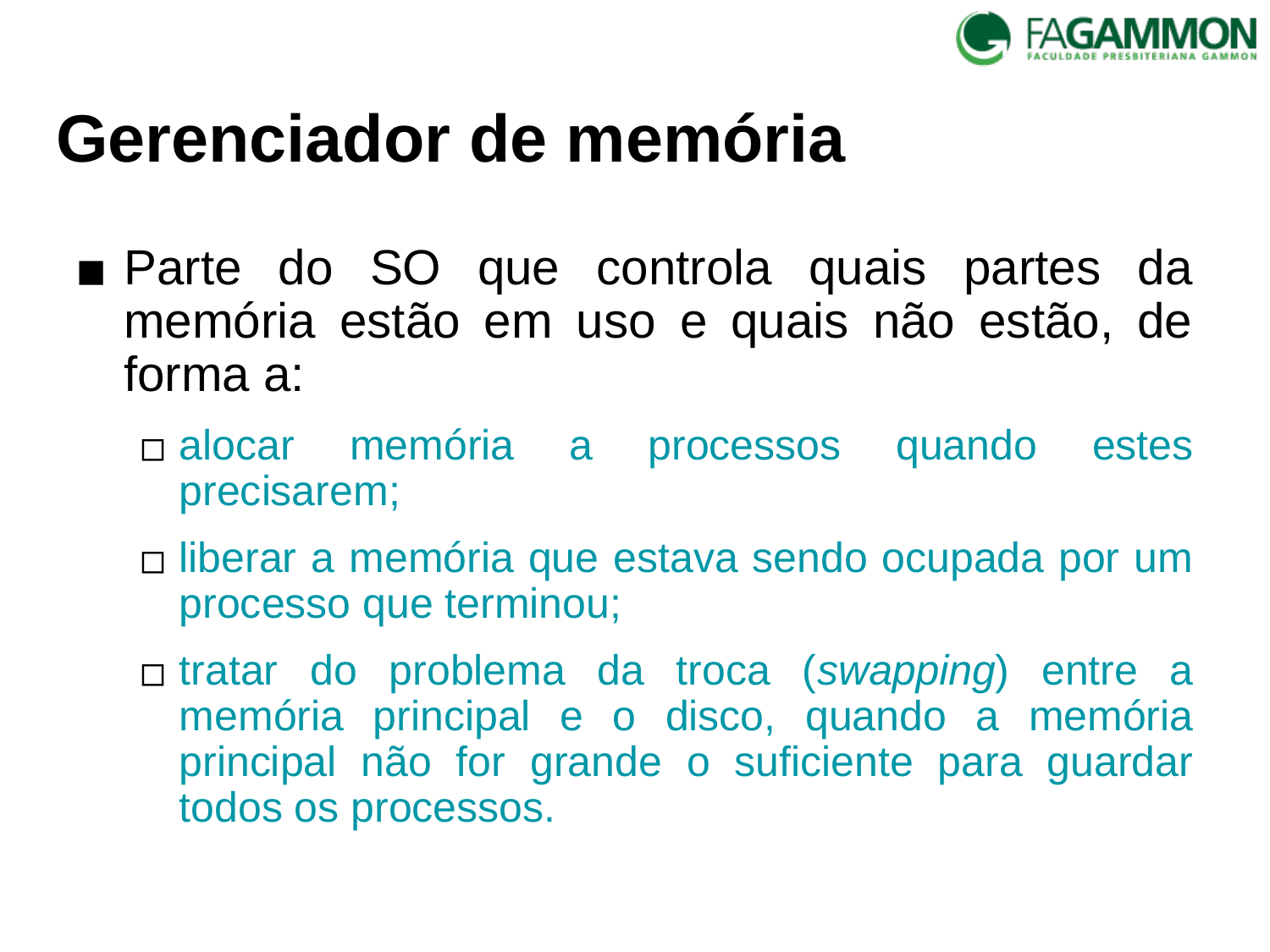

# Gerenciador de memória
Parte do SO que controla quais partes da memória estão em uso e quais não estão, de forma a:
alocar memória a processos quando estes precisarem;
liberar a memória que estava sendo ocupada por um processo que terminou;
tratar do problema da troca (swapping) entre a memória principal e o disco, quando a memória principal não for grande o suficiente para guardar todos os processos.